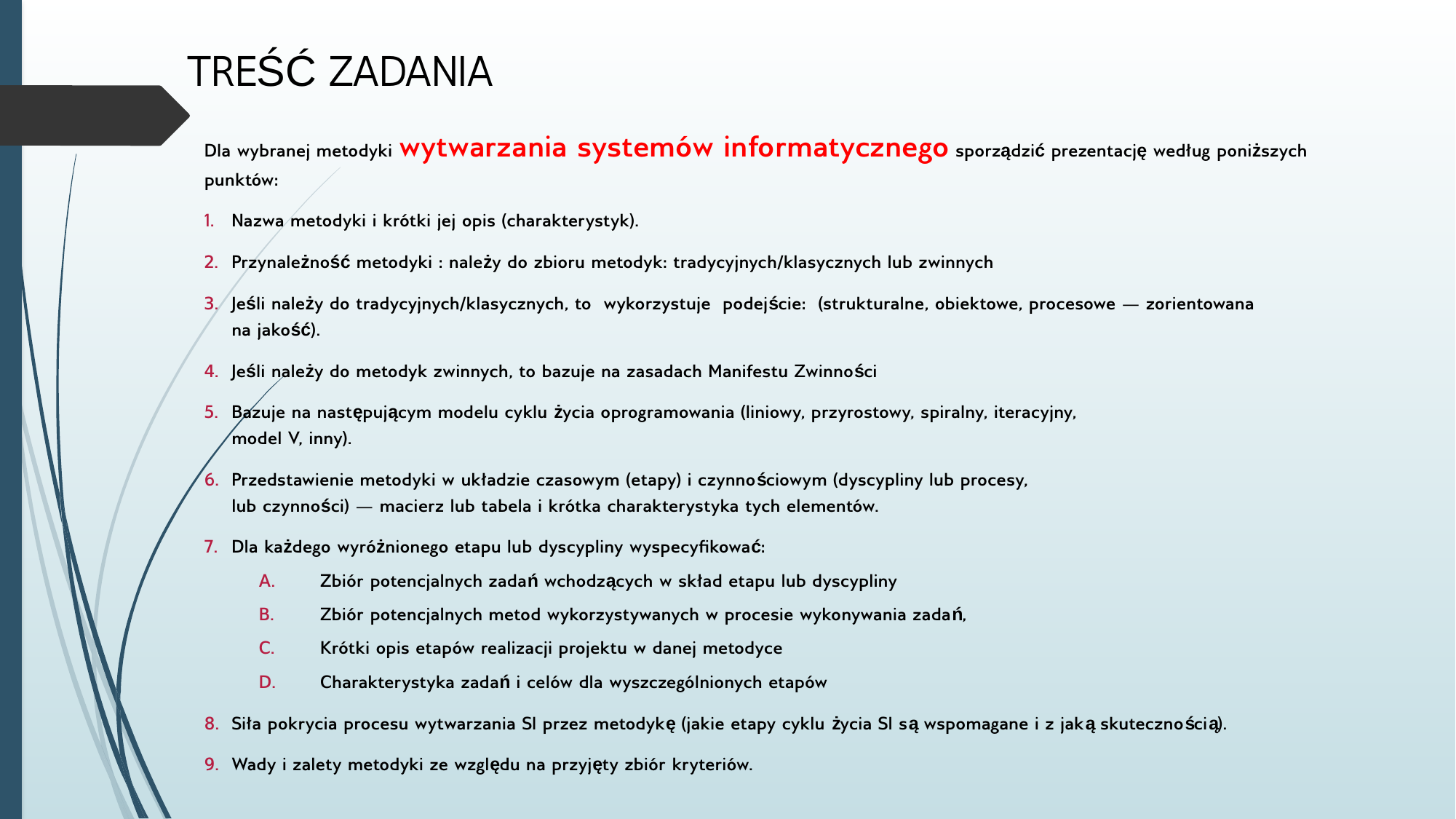

Treść zadania
Dla wybranej metodyki wytwarzania systemów informatycznego sporządzić prezentację według poniższych punktów:
Nazwa metodyki i krótki jej opis (charakterystyk).
Przynależność metodyki : należy do zbioru metodyk: tradycyjnych/klasycznych lub zwinnych
Jeśli należy do tradycyjnych/klasycznych, to  wykorzystuje  podejście:  (strukturalne, obiektowe, procesowe — zorientowana
na jakość).
Jeśli należy do metodyk zwinnych, to bazuje na zasadach Manifestu Zwinności
Bazuje na następującym modelu cyklu życia oprogramowania (liniowy, przyrostowy, spiralny, iteracyjny,
model V, inny).
Przedstawienie metodyki w układzie czasowym (etapy) i czynnościowym (dyscypliny lub procesy,
lub czynności) — macierz lub tabela i krótka charakterystyka tych elementów.
Dla każdego wyróżnionego etapu lub dyscypliny wyspecyfikować:
Zbiór potencjalnych zadań wchodzących w skład etapu lub dyscypliny
Zbiór potencjalnych metod wykorzystywanych w procesie wykonywania zadań,
Krótki opis etapów realizacji projektu w danej metodyce
Charakterystyka zadań i celów dla wyszczególnionych etapów
Siła pokrycia procesu wytwarzania Sl przez metodykę (jakie etapy cyklu życia Sl są wspomagane i z jaką skutecznością).
Wady i zalety metodyki ze względu na przyjęty zbiór kryteriów.